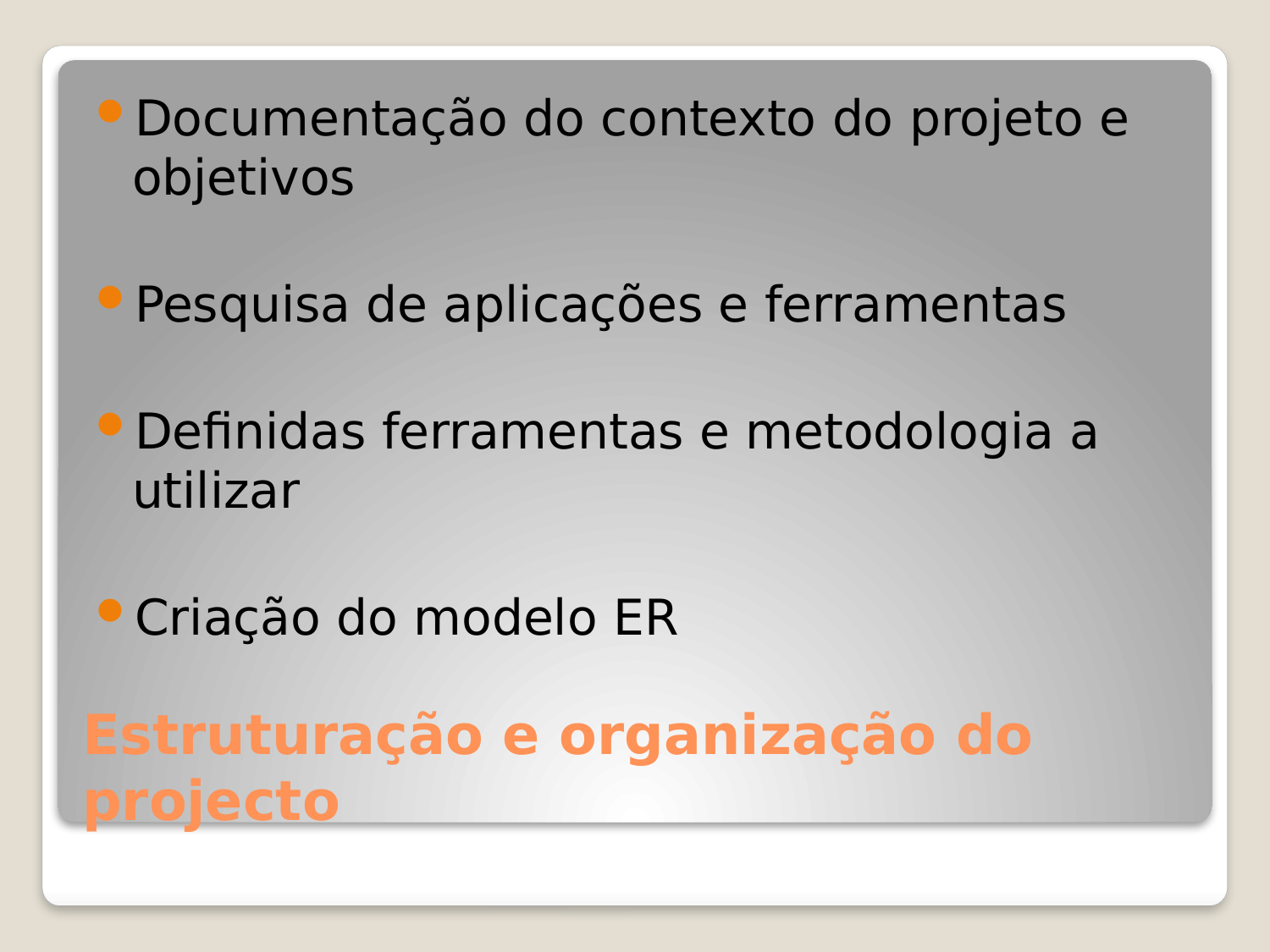

Documentação do contexto do projeto e objetivos

Pesquisa de aplicações e ferramentas

Definidas ferramentas e metodologia a utilizar

Criação do modelo ER
# Estruturação e organização do projecto